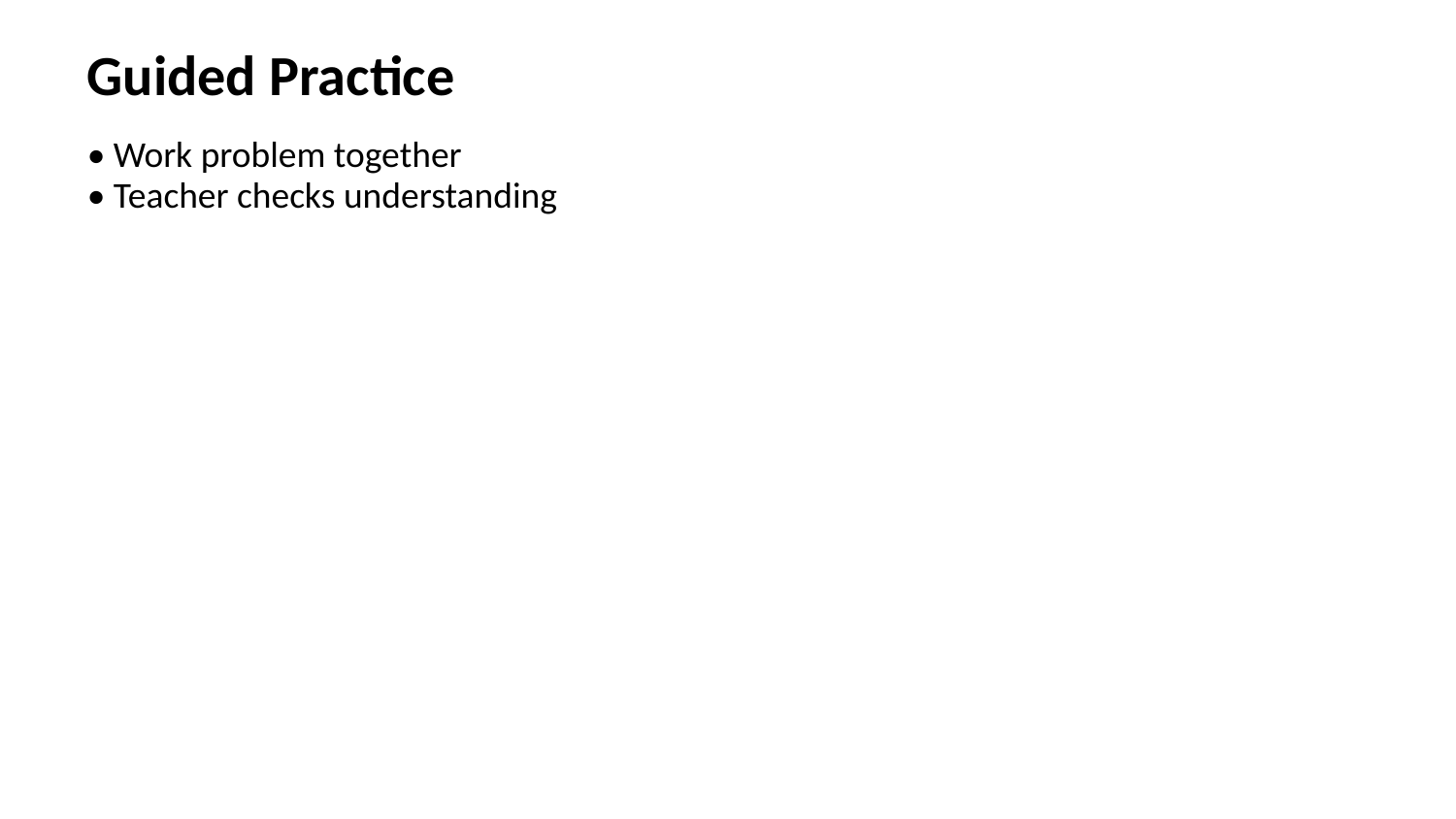

Guided Practice
• Work problem together
• Teacher checks understanding